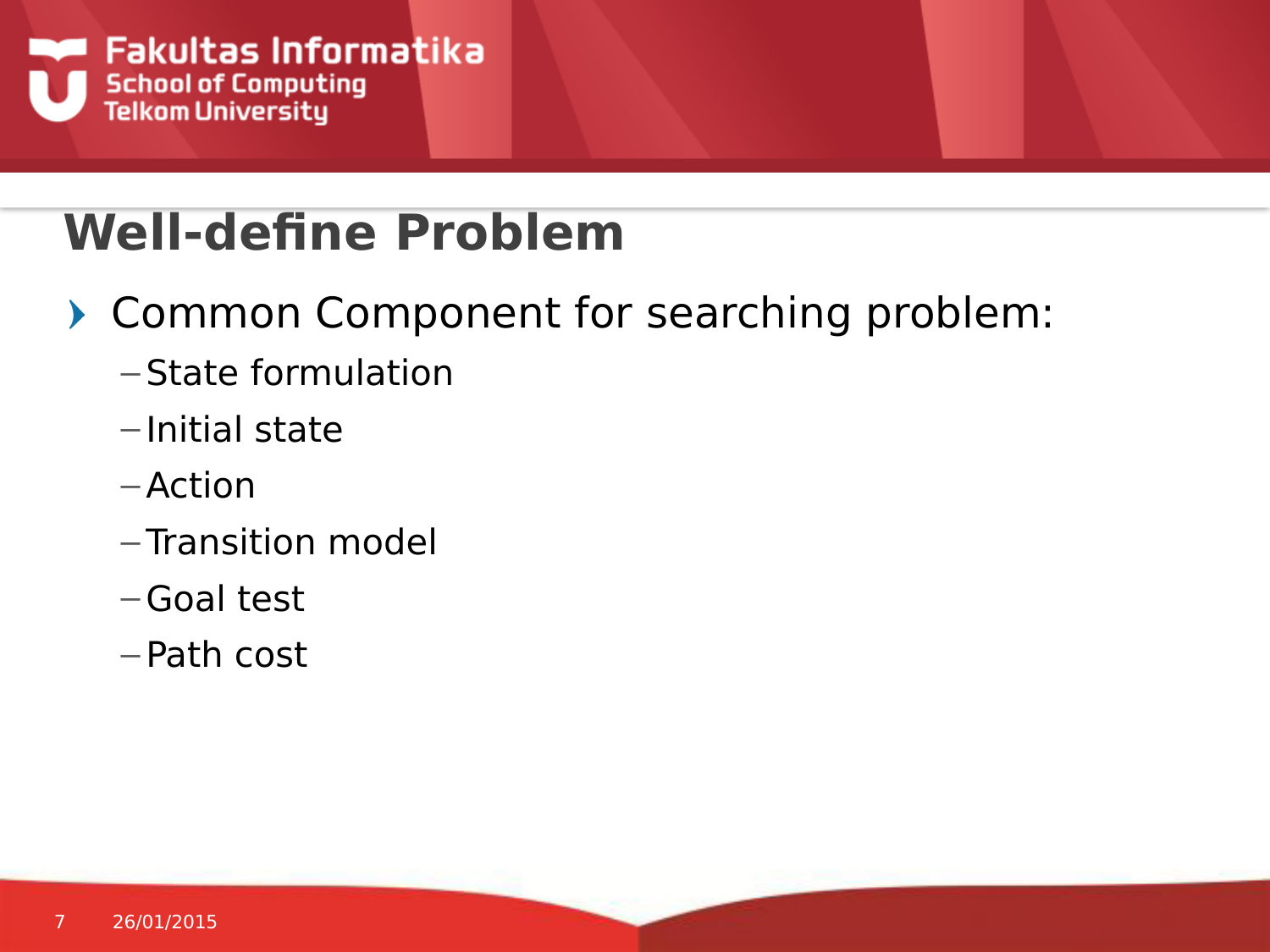

# Well-define Problem
Common Component for searching problem:
State formulation
Initial state
Action
Transition model
Goal test
Path cost

7
26/01/2015